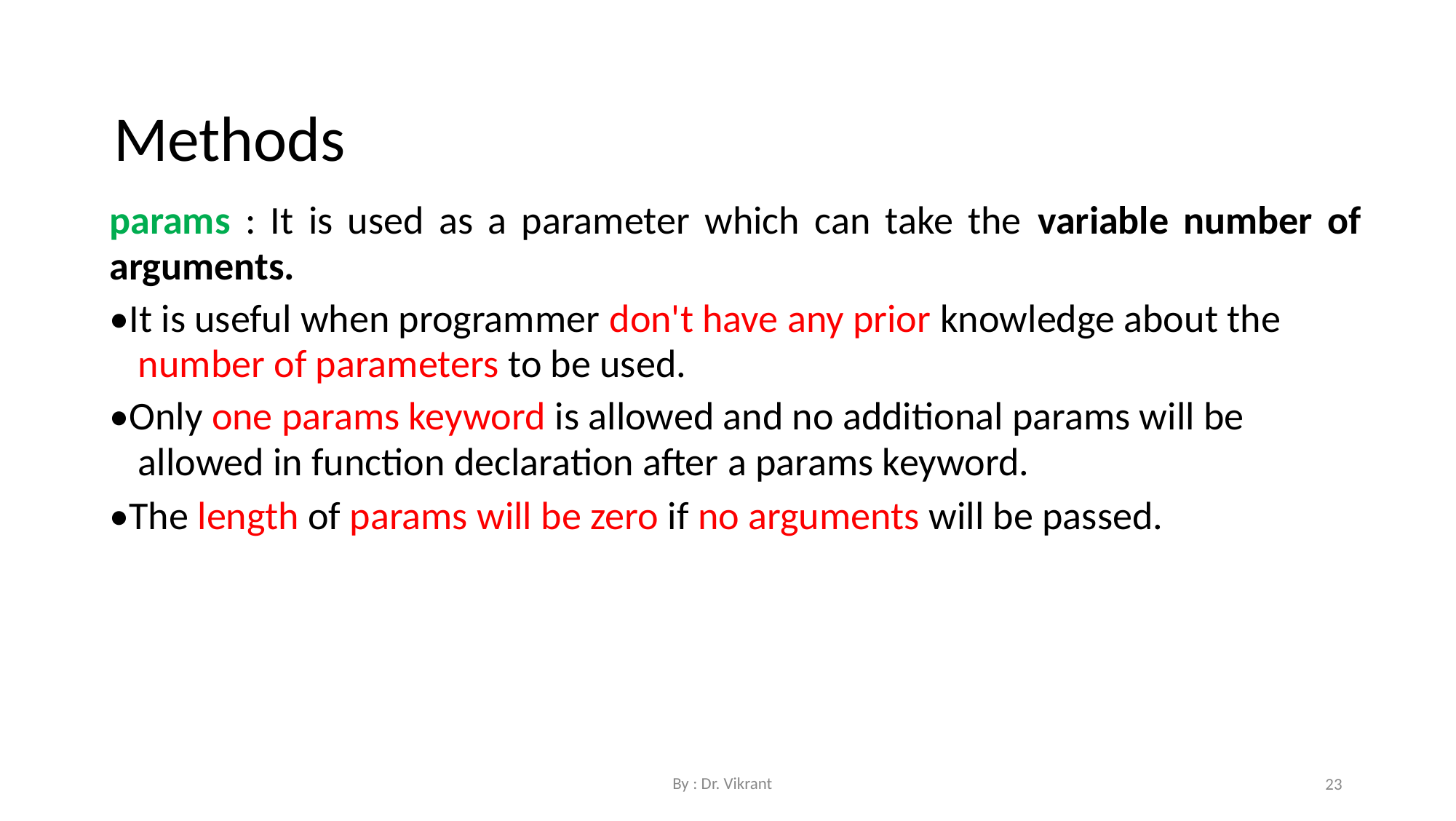

Methods
params : It is used as a parameter which can take the variable number of arguments.
•It is useful when programmer don't have any prior knowledge about the number of parameters to be used.
•Only one params keyword is allowed and no additional params will be allowed in function declaration after a params keyword.
•The length of params will be zero if no arguments will be passed.
By : Dr. Vikrant
23